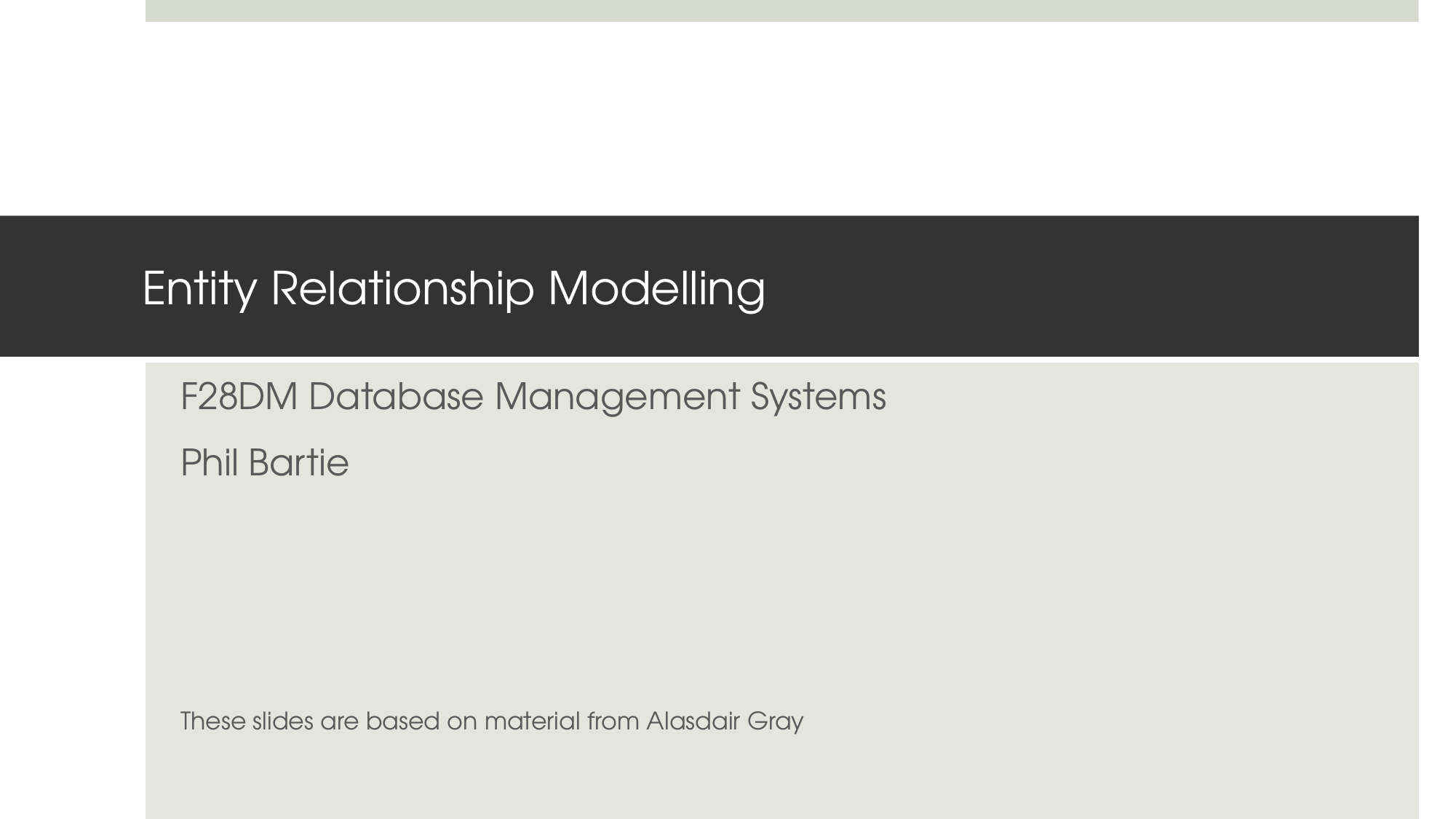

# Entity Relationship Modelling
F28DM Database Management Systems
Phil Bartie

These slides are based on material from Alasdair Gray